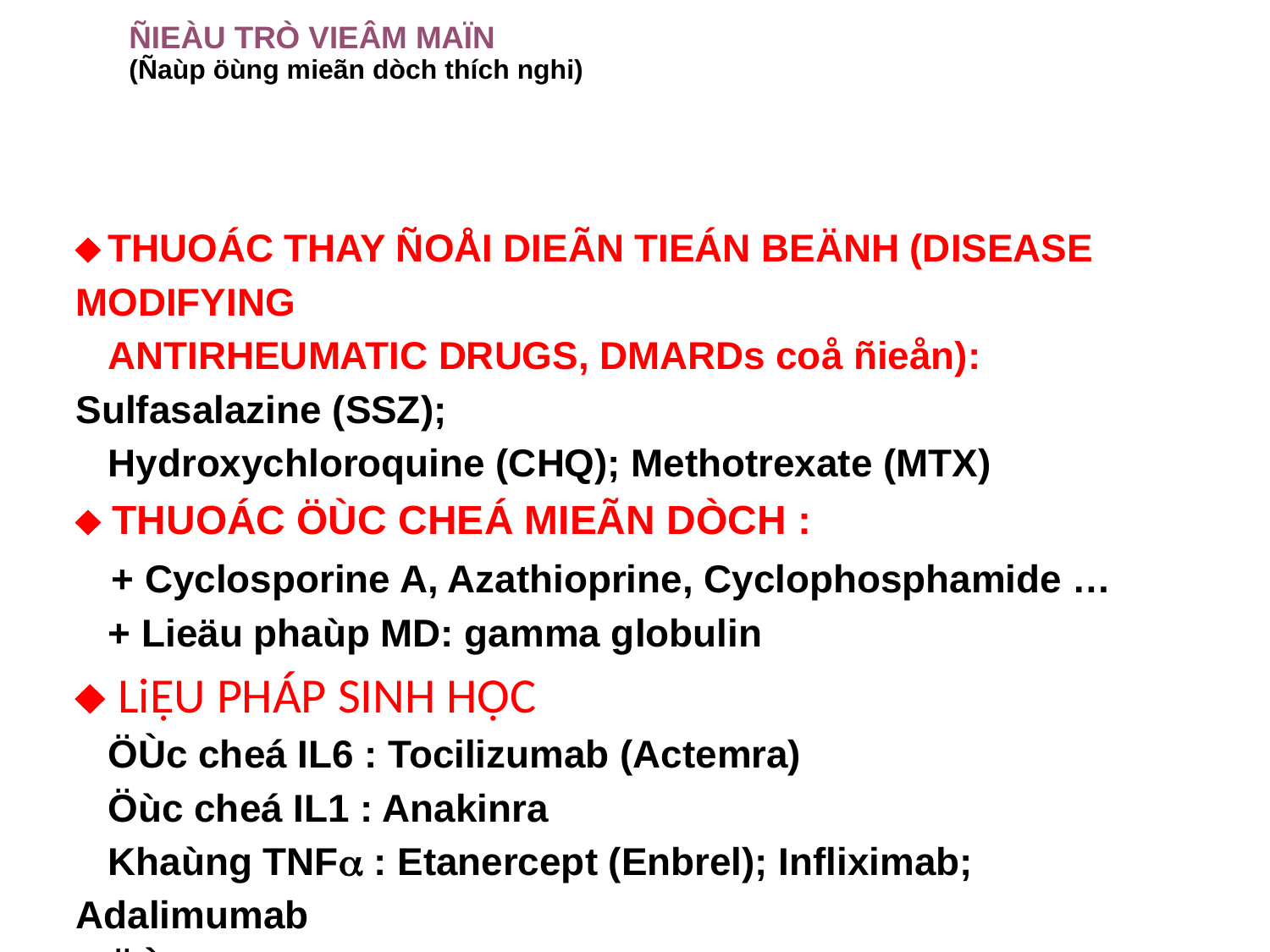

# ÑIEÀU TRÒ VIEÂM MAÏN (Ñaùp öùng mieãn dòch thích nghi)

♦ THUOÁC THAY ÑOÅI DIEÃN TIEÁN BEÄNH (DISEASE MODIFYING
   ANTIRHEUMATIC DRUGS, DMARDs coå ñieån): Sulfasalazine (SSZ);
   Hydroxychloroquine (CHQ); Methotrexate (MTX)
♦ THUOÁC ÖÙC CHEÁ MIEÃN DÒCH :
   + Cyclosporine A, Azathioprine, Cyclophosphamide …
   + Lieäu phaùp MD: gamma globulin
♦ LiỆU PHÁP SINH HỌC
   ÖÙc cheá IL6 : Tocilizumab (Actemra)
   Öùc cheá IL1 : Anakinra
   Khaùng TNFα : Etanercept (Enbrel); Infliximab; Adalimumab
   ÖÙc cheá teá baøo B - CD20 : Rituximab (Mabthera)
   ÖÙc cheá teá baøo T : Abatacept